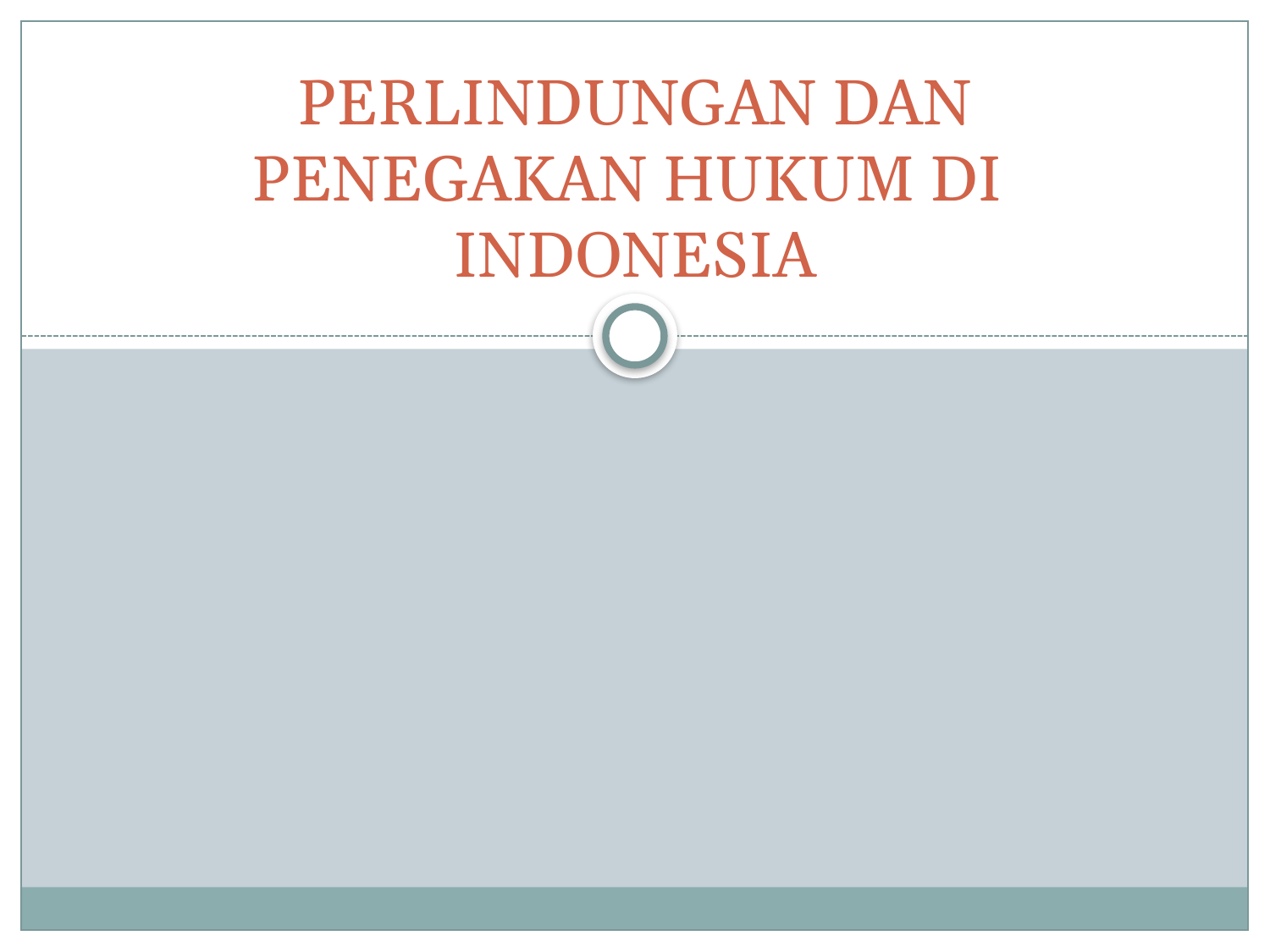

# PERLINDUNGAN DAN PENEGAKAN HUKUM DI  INDONESIA